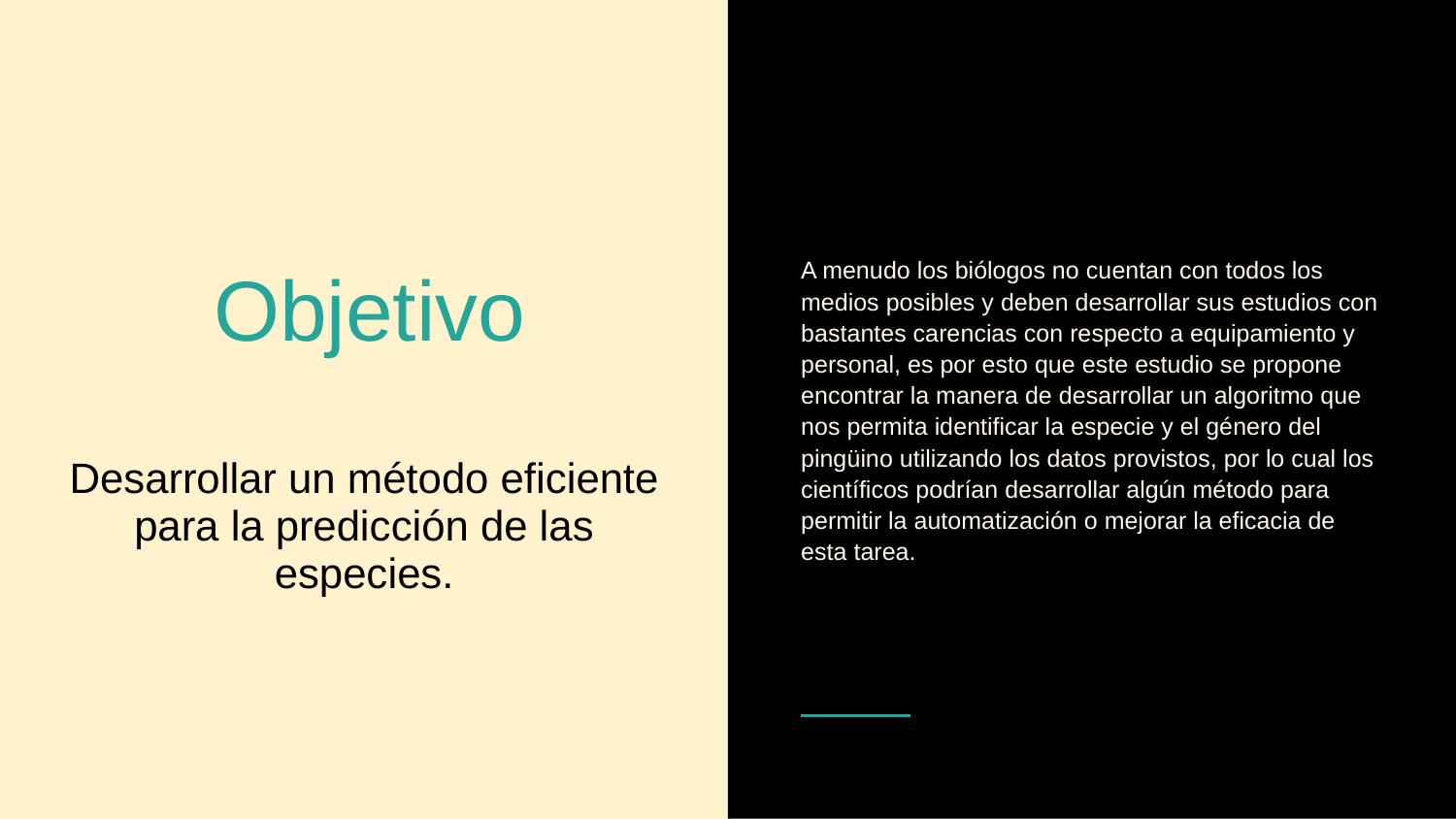

A menudo los biólogos no cuentan con todos los medios posibles y deben desarrollar sus estudios con bastantes carencias con respecto a equipamiento y personal, es por esto que este estudio se propone encontrar la manera de desarrollar un algoritmo que nos permita identificar la especie y el género del pingüino utilizando los datos provistos, por lo cual los científicos podrían desarrollar algún método para permitir la automatización o mejorar la eficacia de esta tarea.
# Objetivo
Desarrollar un método eficiente para la predicción de las especies.